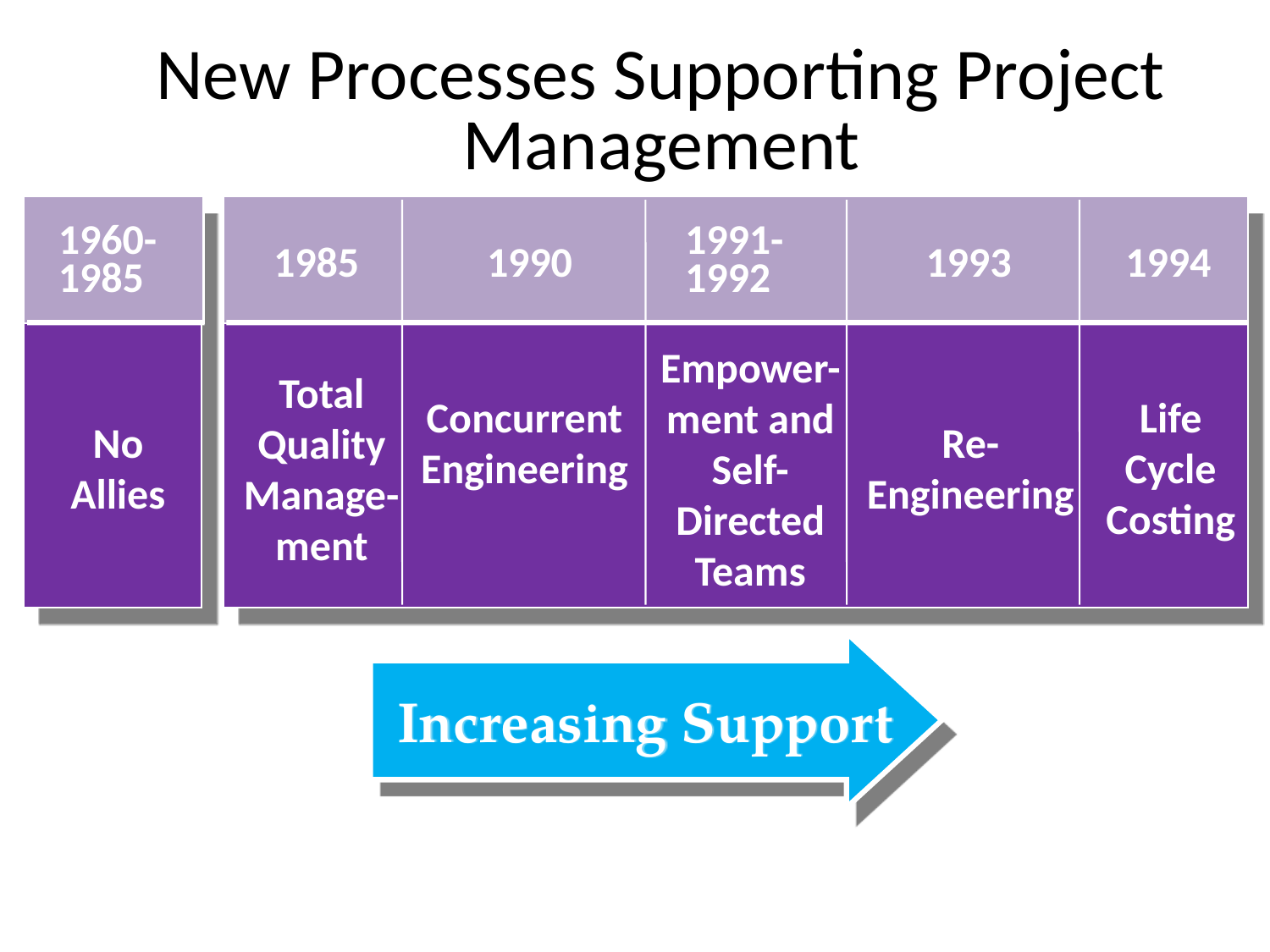

# New Processes Supporting Project Management

1960-
1985
1991-
1992
1985
1990
1993
1994

Empower-
ment and
Self-
Directed
Teams
Total
Quality
Manage-
ment
Concurrent
Engineering
Life
Cycle
Costing
No
Allies
Re-
Engineering

Increasing Support